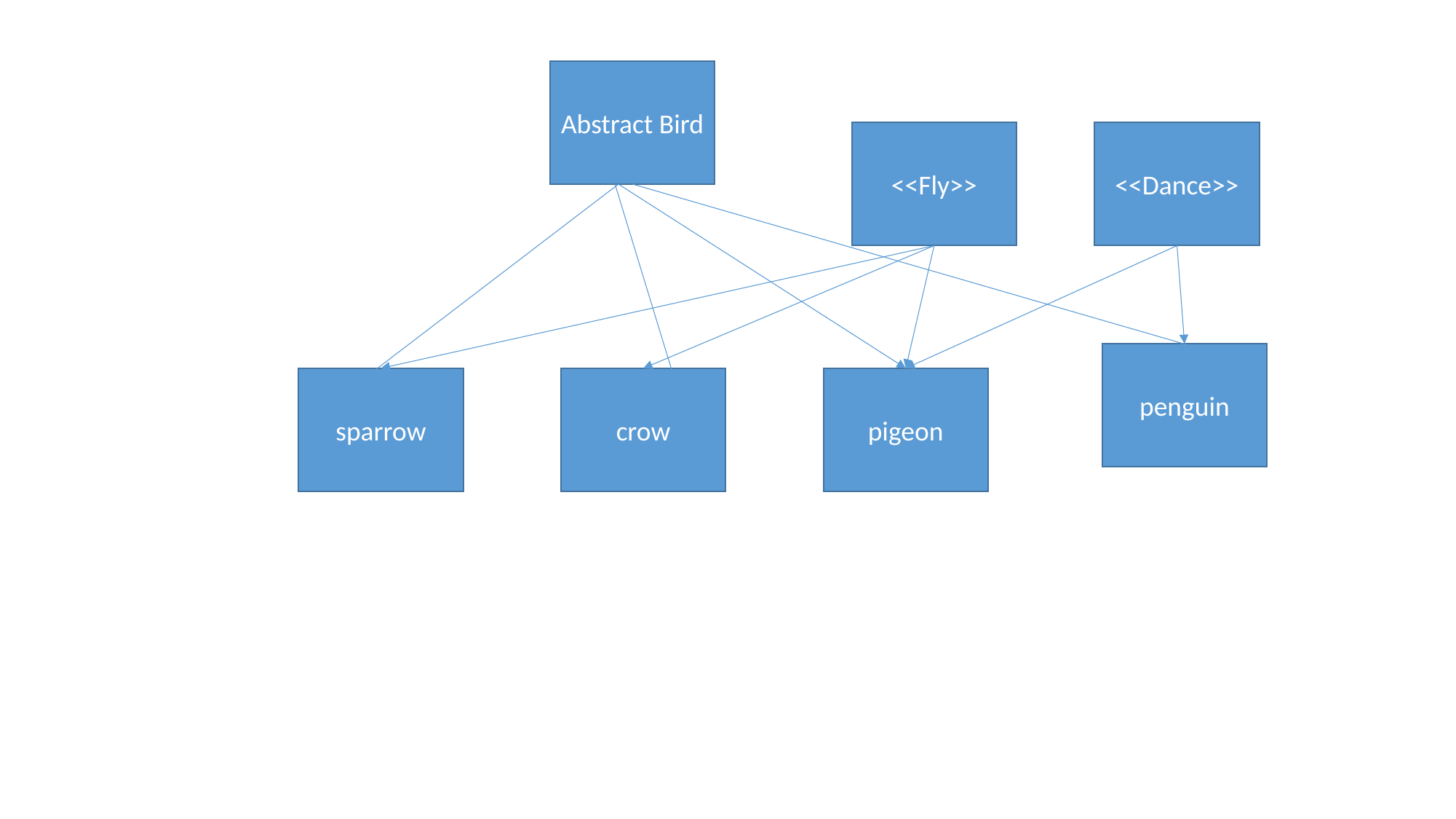

Abstract Bird
<<Fly>>
<<Dance>>
penguin
crow
pigeon
sparrow